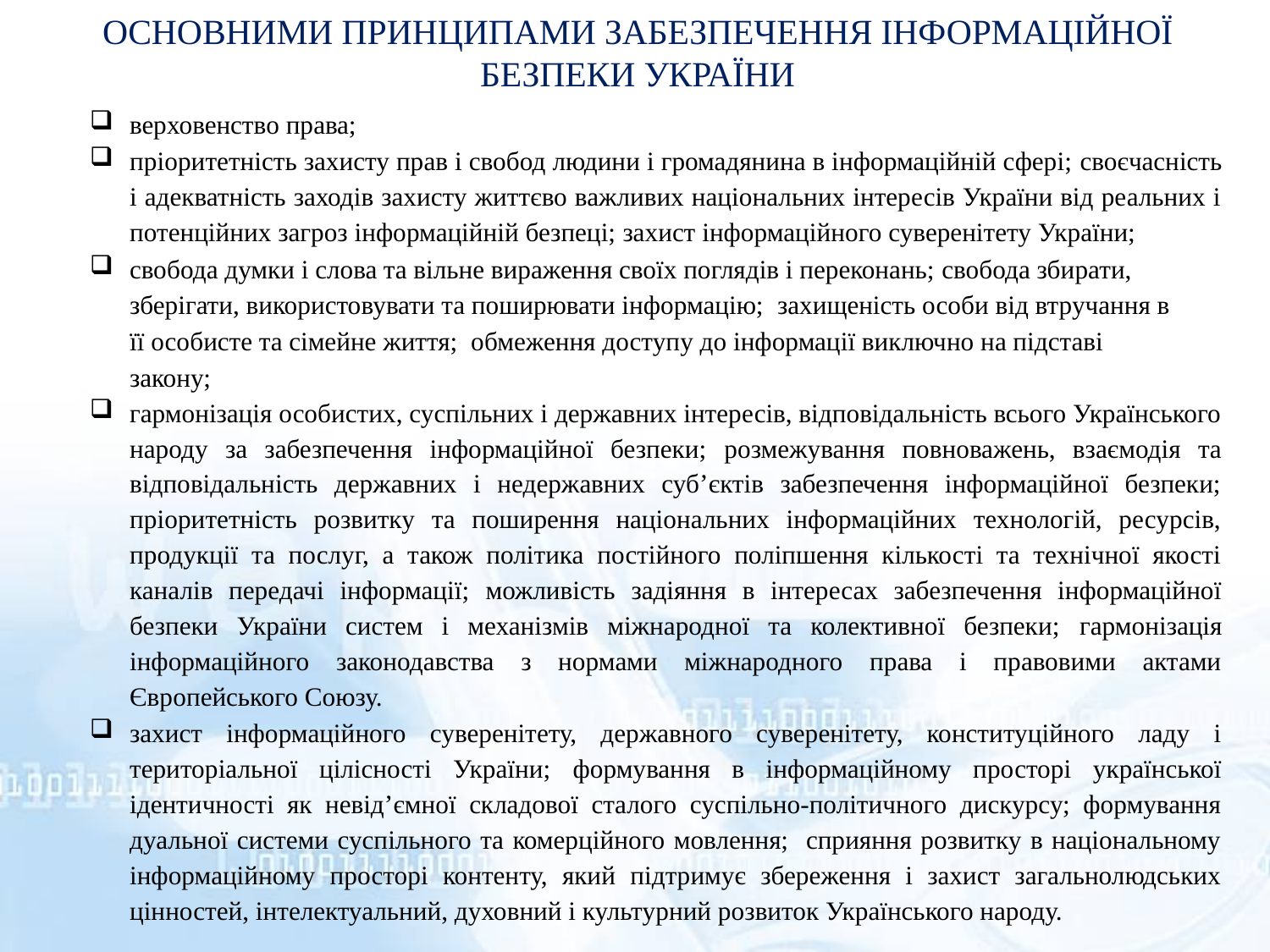

ОСНОВНИМИ ПРИНЦИПАМИ ЗАБЕЗПЕЧЕННЯ ІНФОРМАЦІЙНОЇ БЕЗПЕКИ УКРАЇНИ
верховенство права;
пріоритетність захисту прав і свобод людини і громадянина в інформаційній сфері; своєчасність і адекватність заходів захисту життєво важливих національних інтересів України від реальних і потенційних загроз інформаційній безпеці; захист інформаційного суверенітету України;
свобода думки і слова та вільне вираження своїх поглядів і переконань; свобода збирати, зберігати, використовувати та поширювати інформацію;  захищеність особи від втручання в її особисте та сімейне життя;  обмеження доступу до інформації виключно на підставі закону;
гармонізація особистих, суспільних і державних інтересів, відповідальність всього Українського народу за забезпечення інформаційної безпеки; розмежування повноважень, взаємодія та відповідальність державних і недержавних суб’єктів забезпечення інформаційної безпеки; пріоритетність розвитку та поширення національних інформаційних технологій, ресурсів, продукції та послуг, а також політика постійного поліпшення кількості та технічної якості каналів передачі інформації; можливість задіяння в інтересах забезпечення інформаційної безпеки України систем і механізмів міжнародної та колективної безпеки; гармонізація інформаційного законодавства з нормами міжнародного права і правовими актами Європейського Союзу.
захист інформаційного суверенітету, державного суверенітету, конституційного ладу і територіальної цілісності України; формування в інформаційному просторі української ідентичності як невід’ємної складової сталого суспільно-політичного дискурсу; формування дуальної системи суспільного та комерційного мовлення;  сприяння розвитку в національному інформаційному просторі контенту, який підтримує збереження і захист загальнолюдських цінностей, інтелектуальний, духовний і культурний розвиток Українського народу.